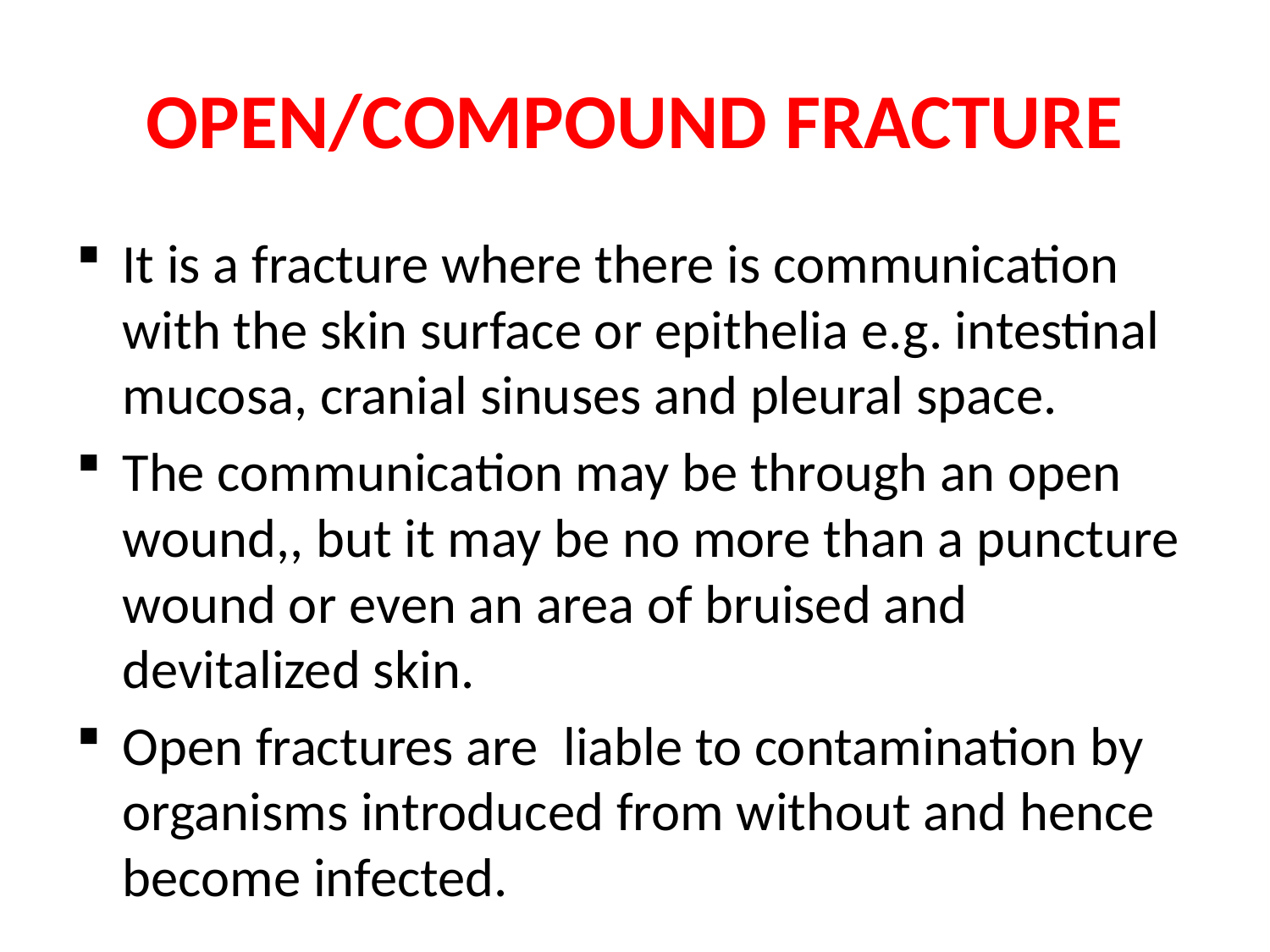

# OPEN/COMPOUND FRACTURE
It is a fracture where there is communication with the skin surface or epithelia e.g. intestinal mucosa, cranial sinuses and pleural space.
The communication may be through an open wound,, but it may be no more than a puncture wound or even an area of bruised and devitalized skin.
Open fractures are  liable to contamination by organisms introduced from without and hence become infected.